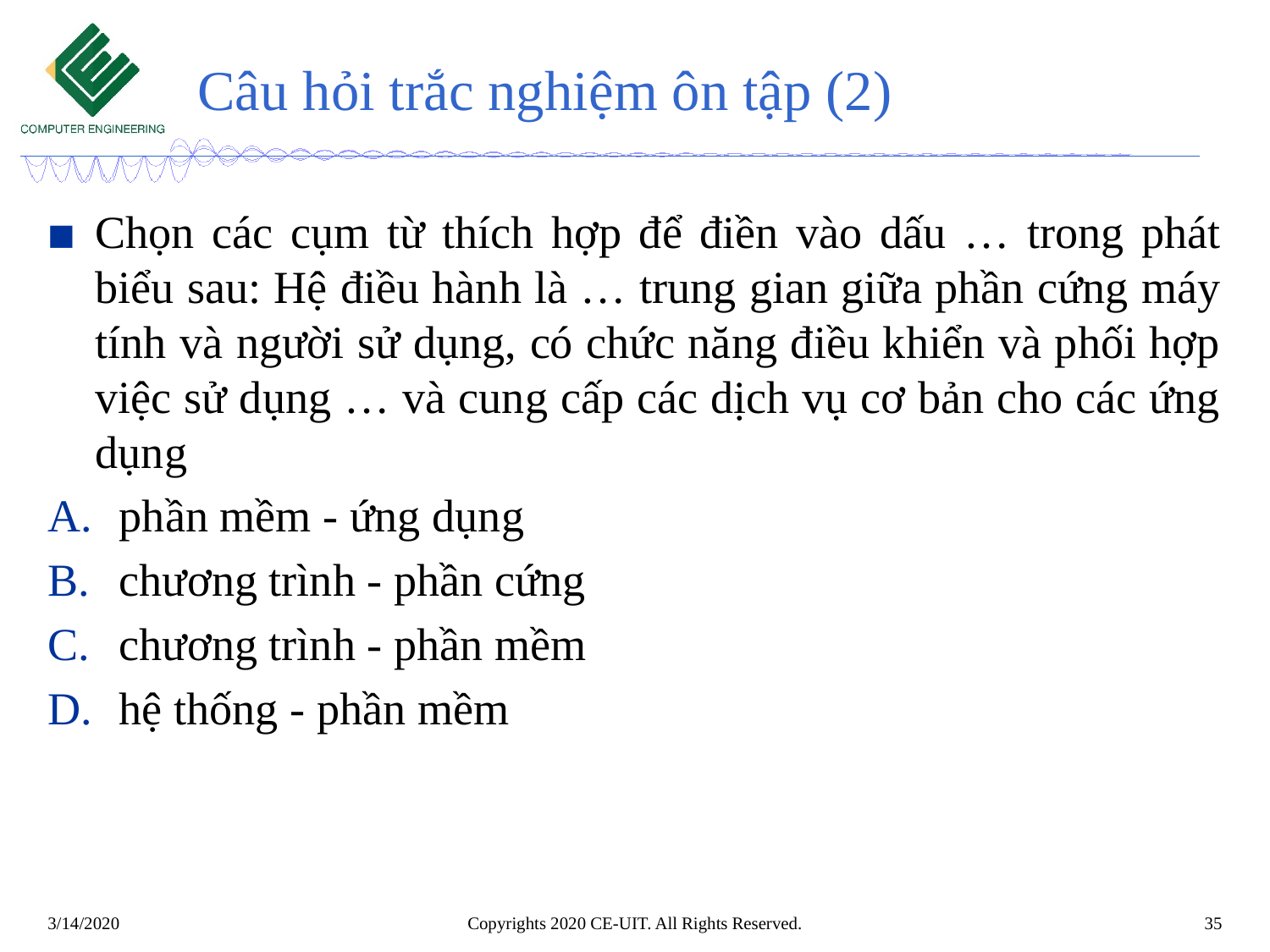

# Câu hỏi trắc nghiệm ôn tập (2)
Chọn các cụm từ thích hợp để điền vào dấu … trong phát biểu sau: Hệ điều hành là … trung gian giữa phần cứng máy tính và người sử dụng, có chức năng điều khiển và phối hợp việc sử dụng … và cung cấp các dịch vụ cơ bản cho các ứng dụng
phần mềm - ứng dụng
chương trình - phần cứng
chương trình - phần mềm
hệ thống - phần mềm

Copyrights 2020 CE-UIT. All Rights Reserved.
35
3/14/2020